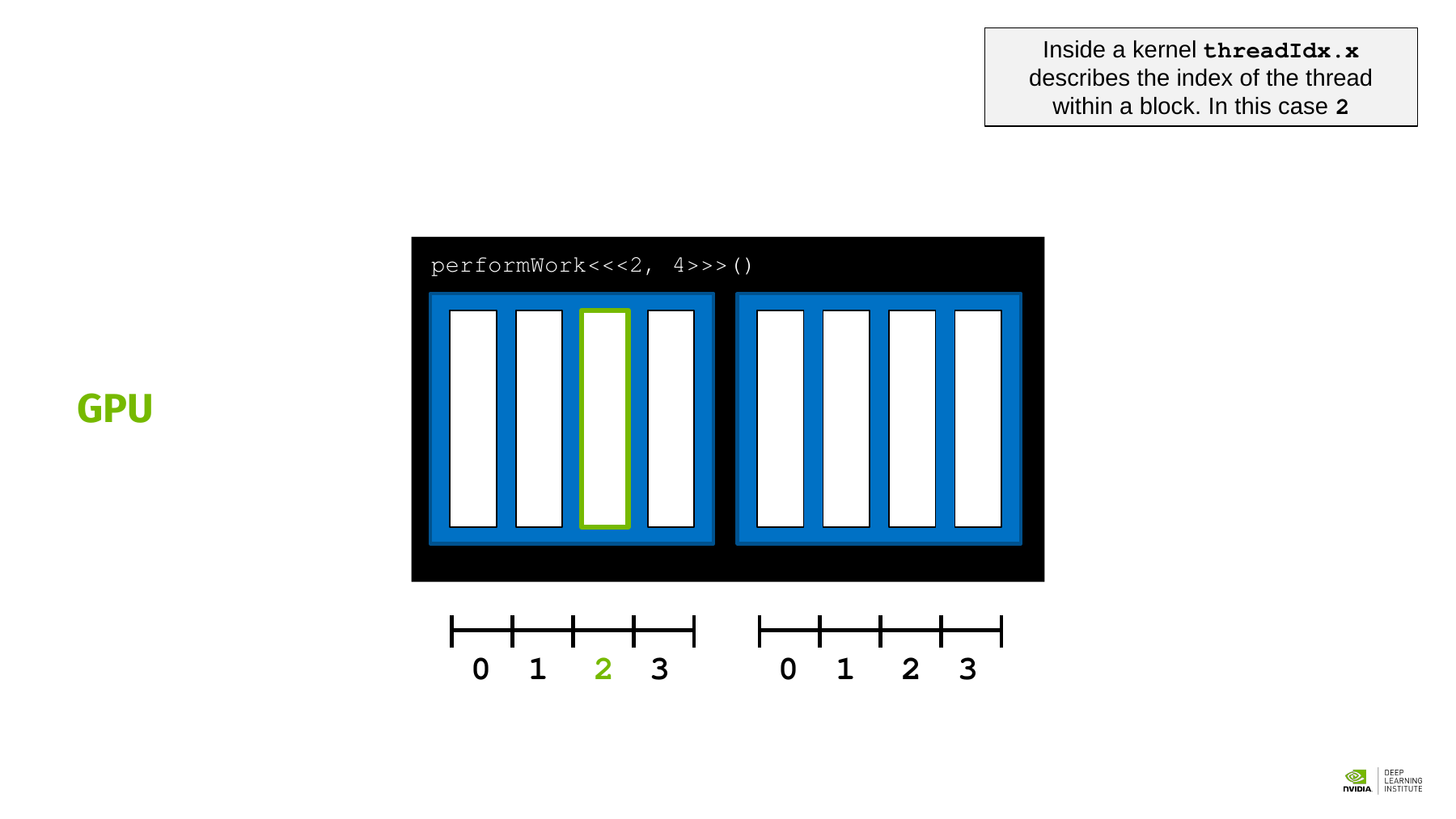

Inside a kernel threadIdx.x describes the index of the thread within a block. In this case 2

performWork<<<2, 4>>>()

GPU
0
1
2
3
0
1
2
3